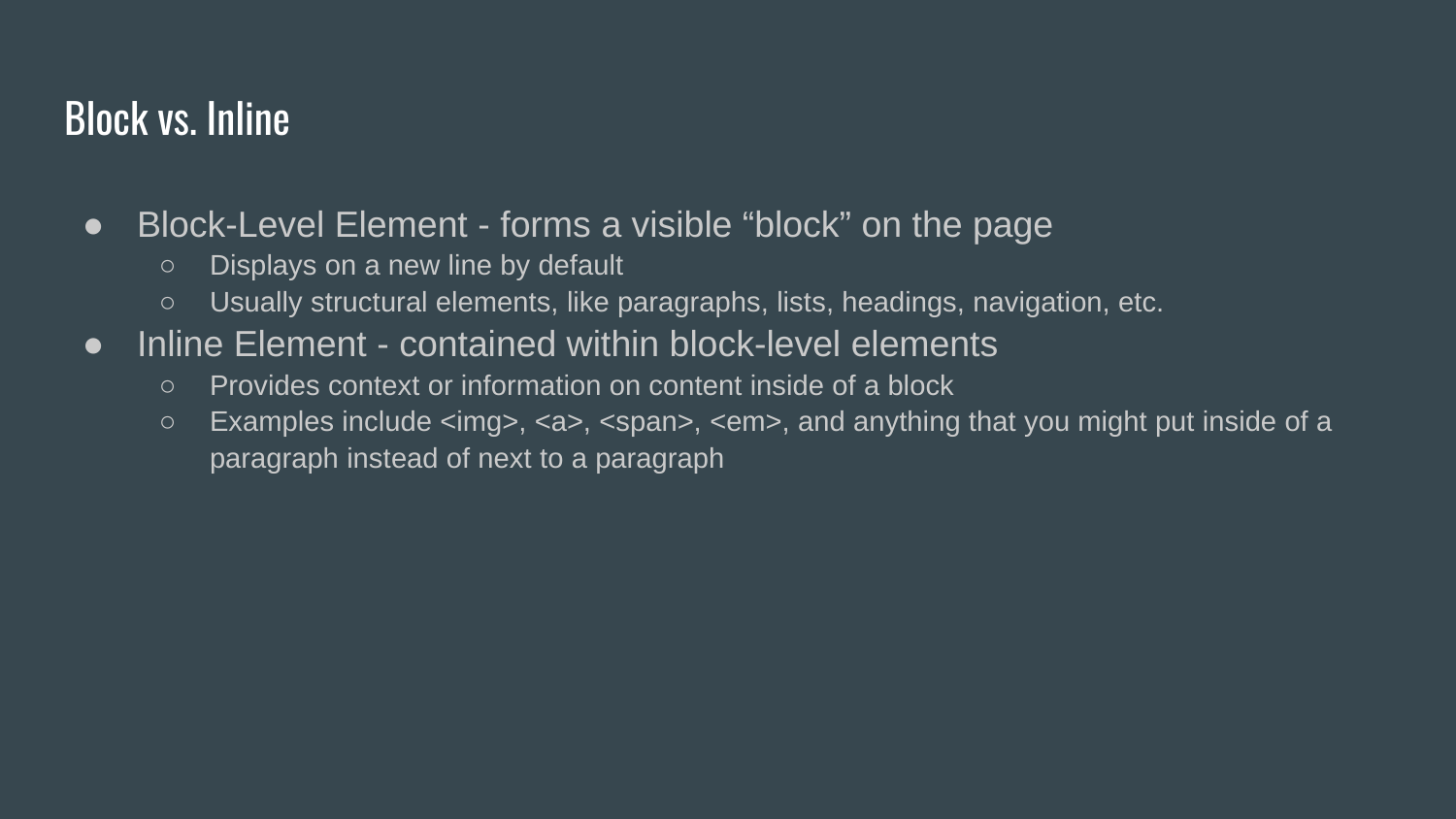

# Block vs. Inline
Block-Level Element - forms a visible “block” on the page
Displays on a new line by default
Usually structural elements, like paragraphs, lists, headings, navigation, etc.
Inline Element - contained within block-level elements
Provides context or information on content inside of a block
Examples include <img>, <a>, <span>, <em>, and anything that you might put inside of a paragraph instead of next to a paragraph